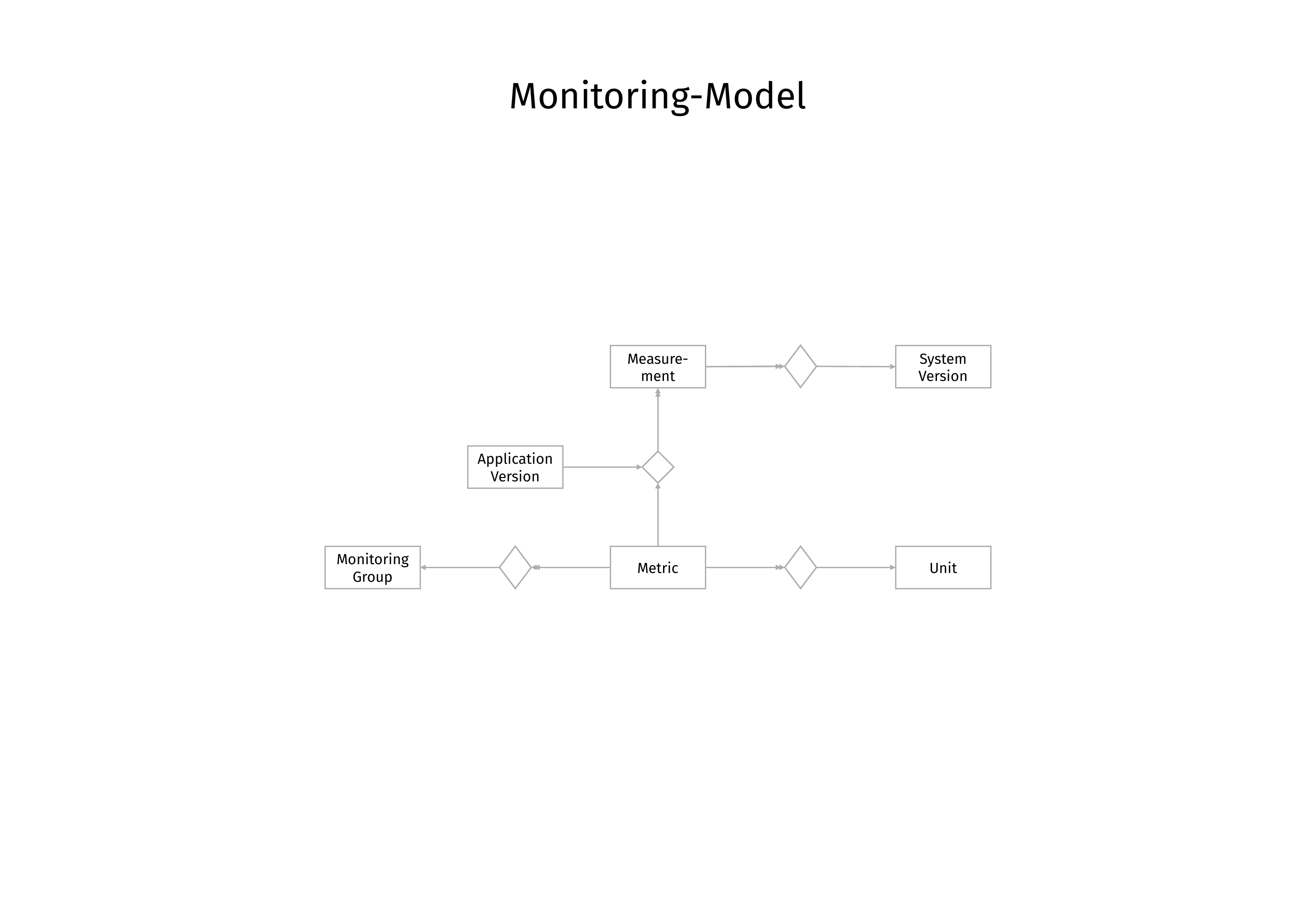

Monitoring-Model
Entity

Measure-ment
System
Version
Application
Version

Monitoring
Group

Metric

Unit